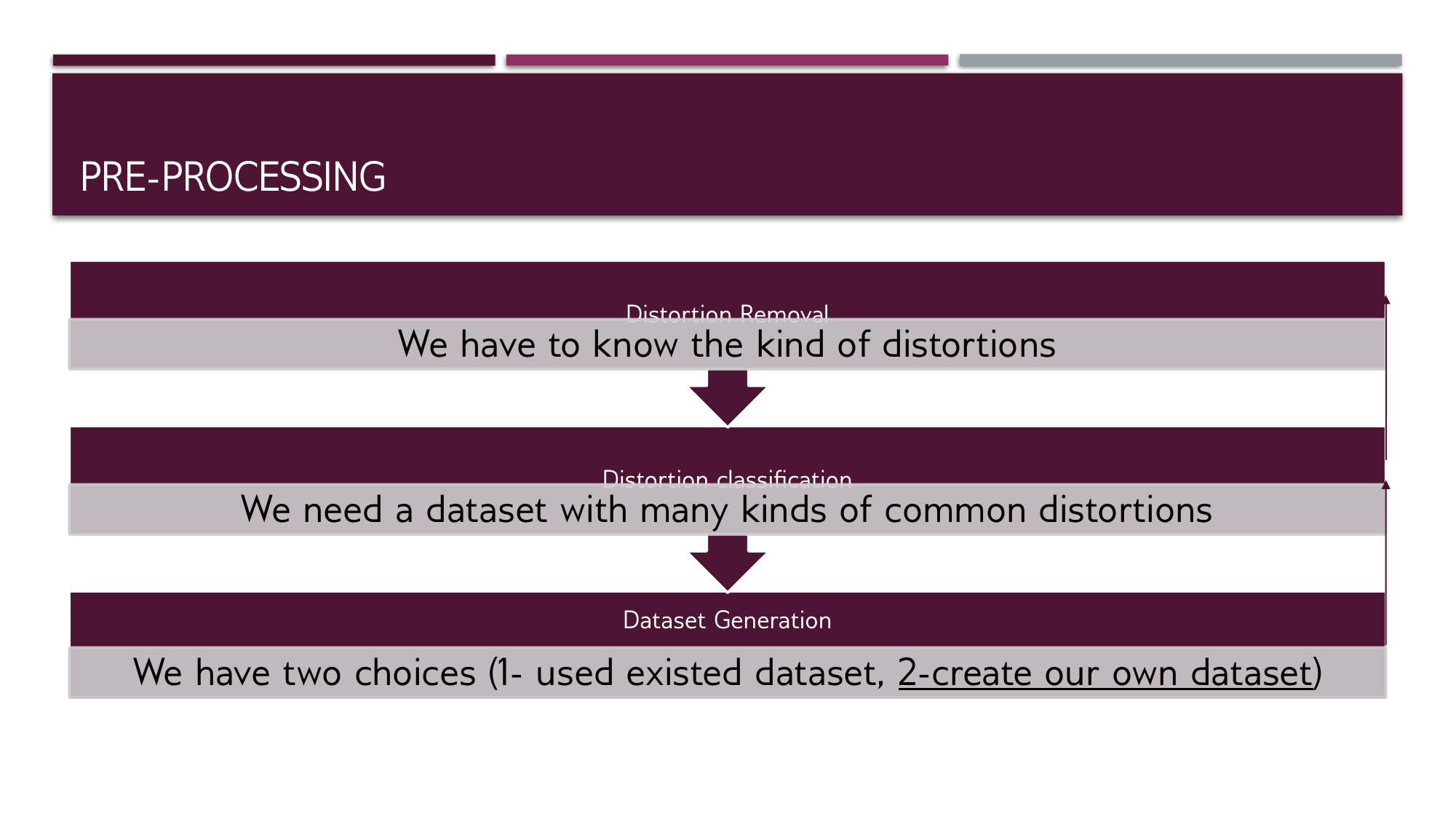

# Pre-processing
Dataset Generation
We have two choices (1- used existed dataset, 2-create our own dataset)
Distortion classification
We need a dataset with many kinds of common distortions
Distortion Removal
We have to know the kind of distortions